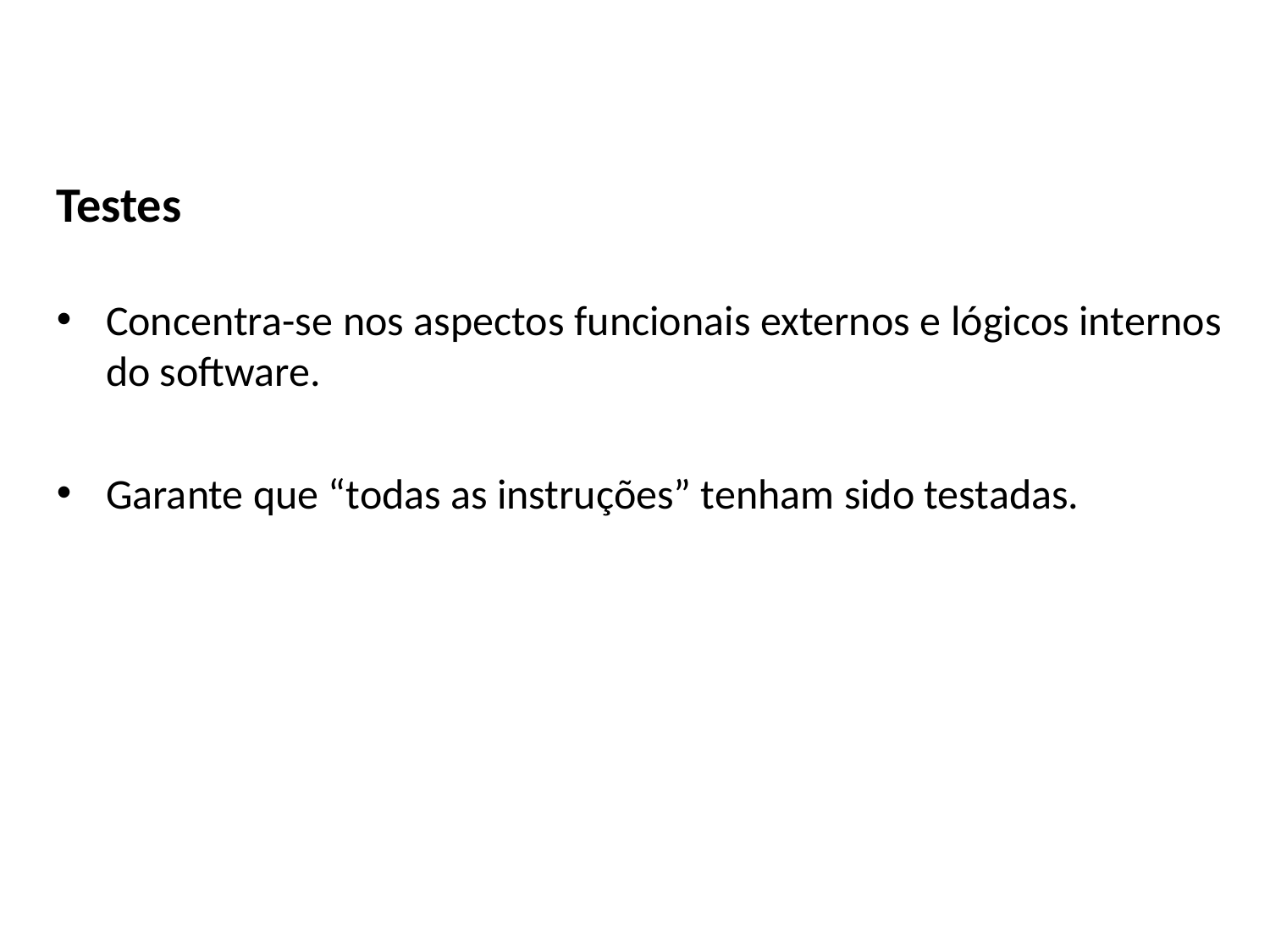

Testes

Concentra-se nos aspectos funcionais externos e lógicos internos do software.

Garante que “todas as instruções” tenham sido testadas.